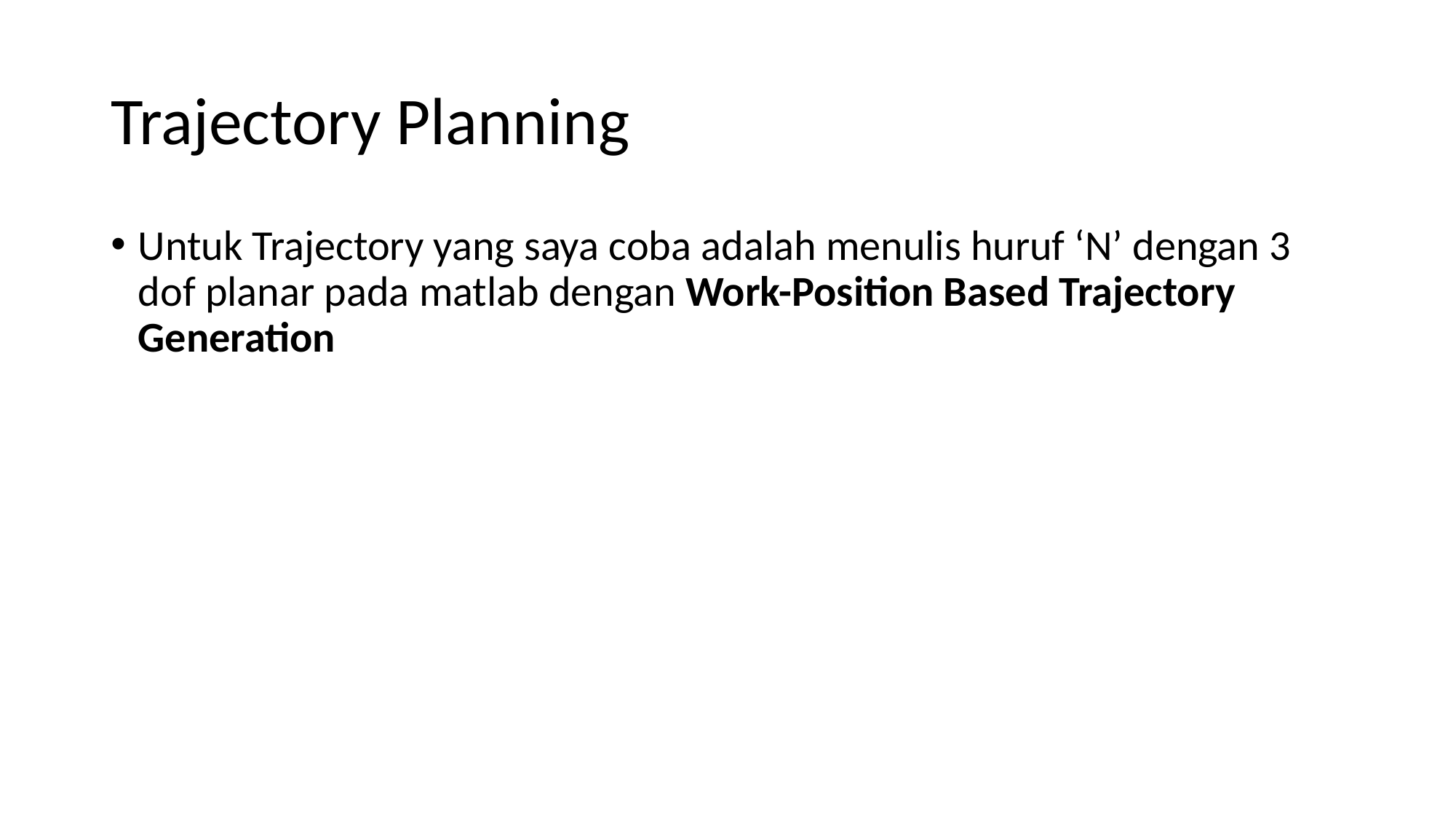

# Trajectory Planning
Untuk Trajectory yang saya coba adalah menulis huruf ‘N’ dengan 3 dof planar pada matlab dengan Work-Position Based Trajectory Generation